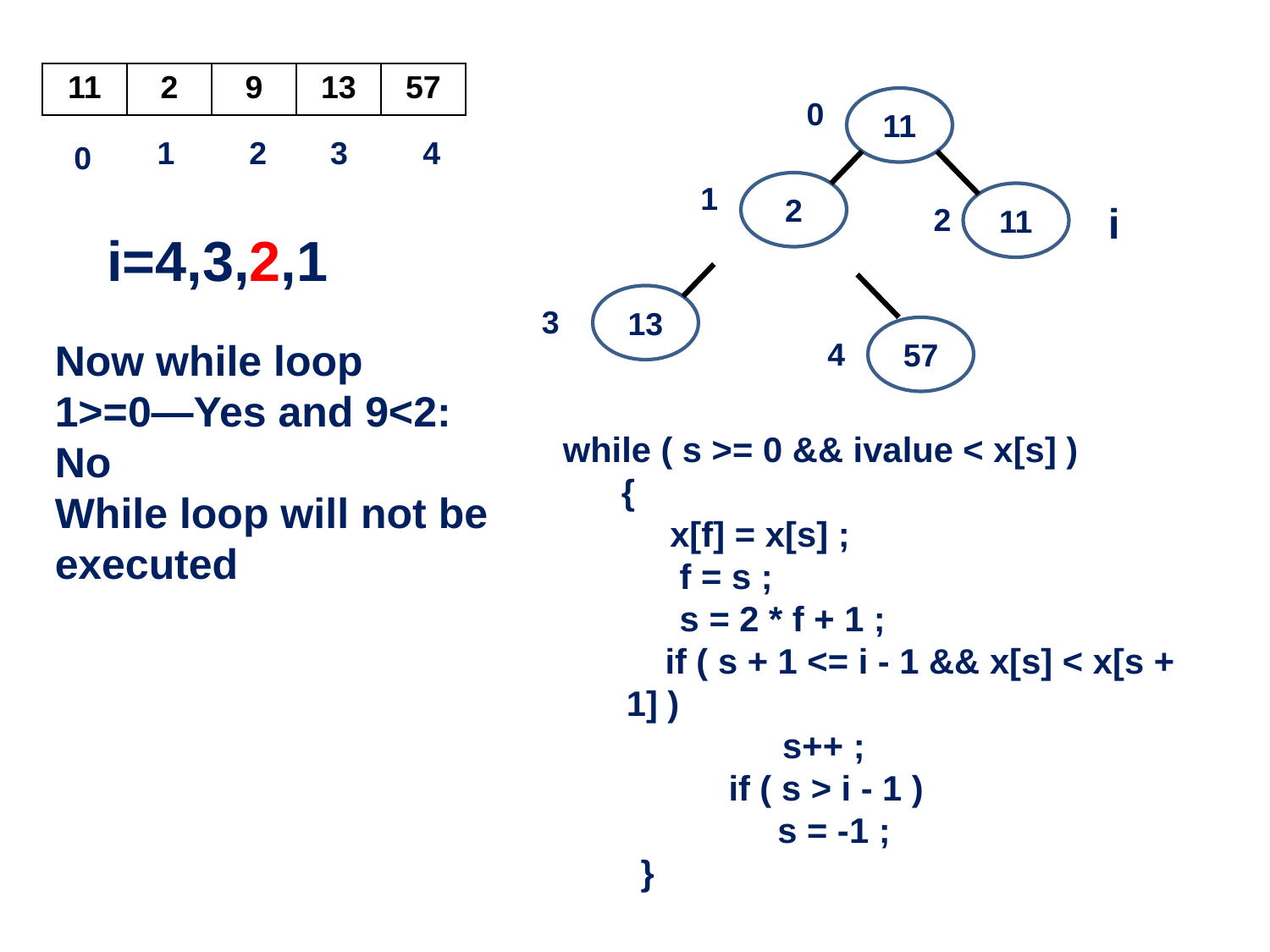

| 11 | 2 | 9 | 13 | 57 |
| --- | --- | --- | --- | --- |
0
11
1
2
3
4
0
1
2
11
i
2
i=4,3,2,1
13
3
57
Now while loop
1>=0—Yes and 9<2: No
While loop will not be executed

4
while ( s >= 0 && ivalue < x[s] )
      {
           x[f] = x[s] ;
            f = s ;
            s = 2 * f + 1 ;
    if ( s + 1 <= i - 1 && x[s] < x[s + 1] )
	   s++ ;
	    if ( s > i - 1 )
	         s = -1 ;
        }